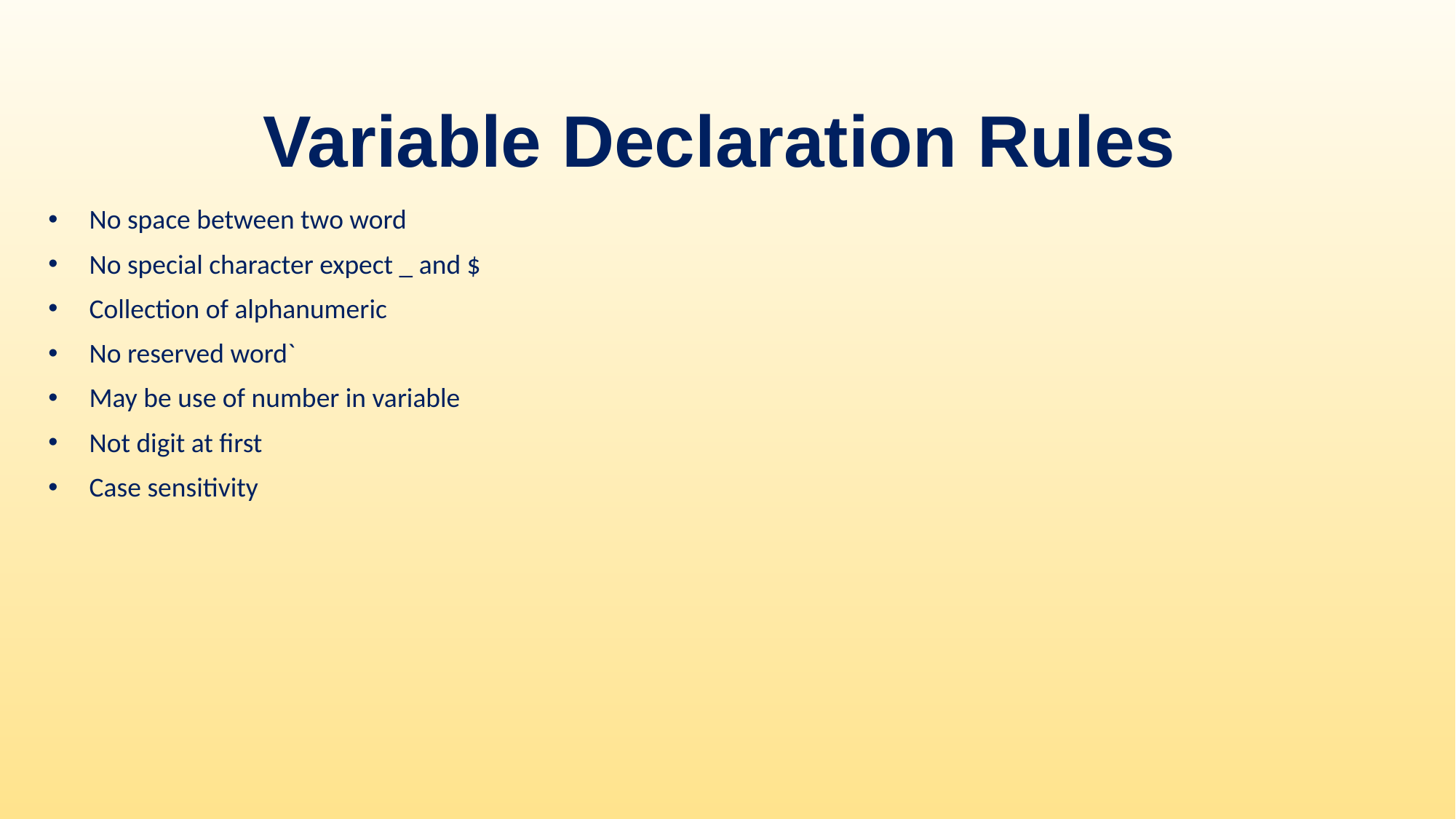

# Variable Declaration Rules
No space between two word
No special character expect _ and $
Collection of alphanumeric
No reserved word`
May be use of number in variable
Not digit at first
Case sensitivity